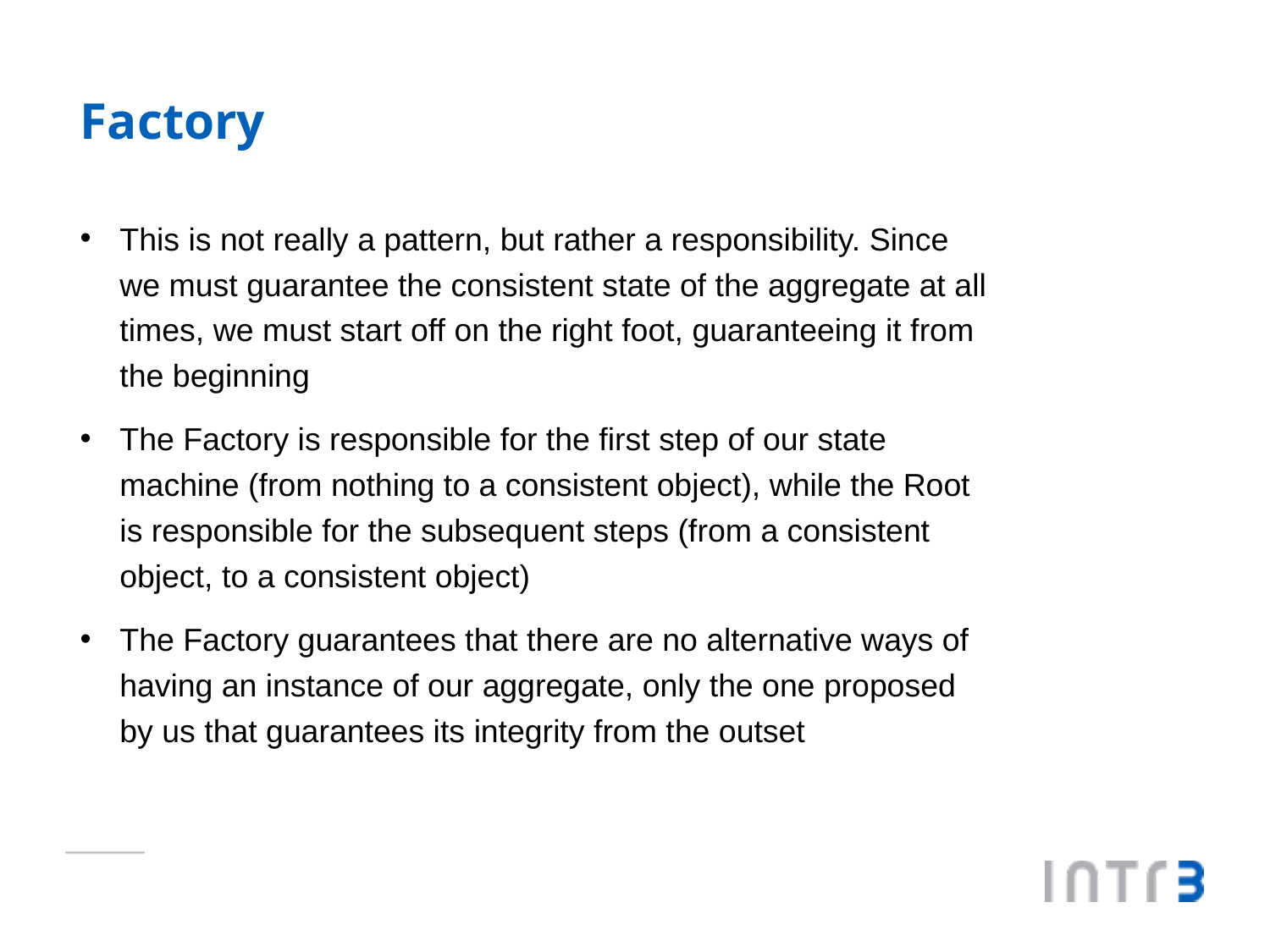

# Factory
This is not really a pattern, but rather a responsibility. Since we must guarantee the consistent state of the aggregate at all times, we must start off on the right foot, guaranteeing it from the beginning
The Factory is responsible for the first step of our state machine (from nothing to a consistent object), while the Root is responsible for the subsequent steps (from a consistent object, to a consistent object)
The Factory guarantees that there are no alternative ways of having an instance of our aggregate, only the one proposed by us that guarantees its integrity from the outset